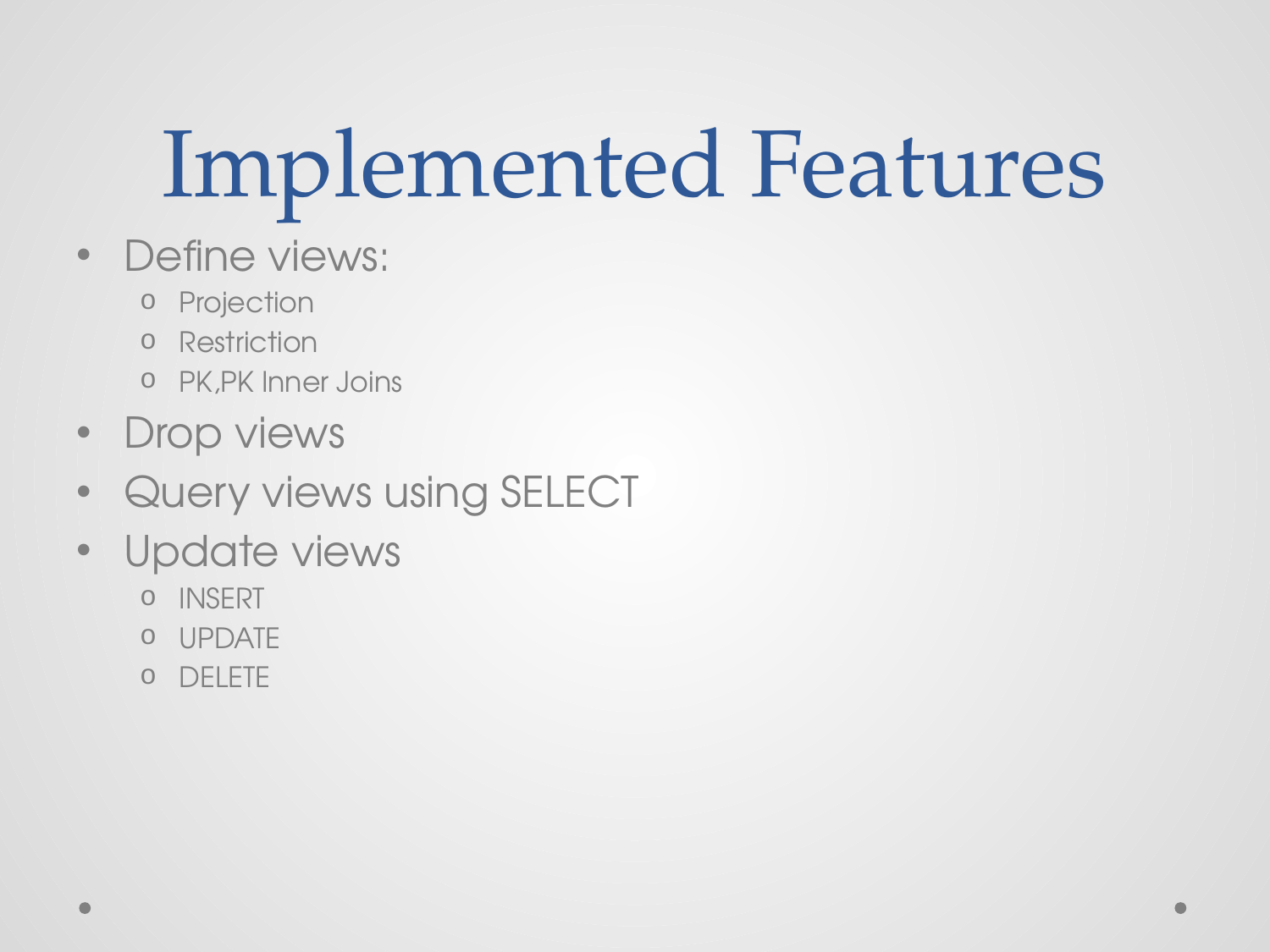

# Implemented Features
Define views:
Projection
Restriction
PK,PK Inner Joins
Drop views
Query views using SELECT
Update views
INSERT
UPDATE
DELETE